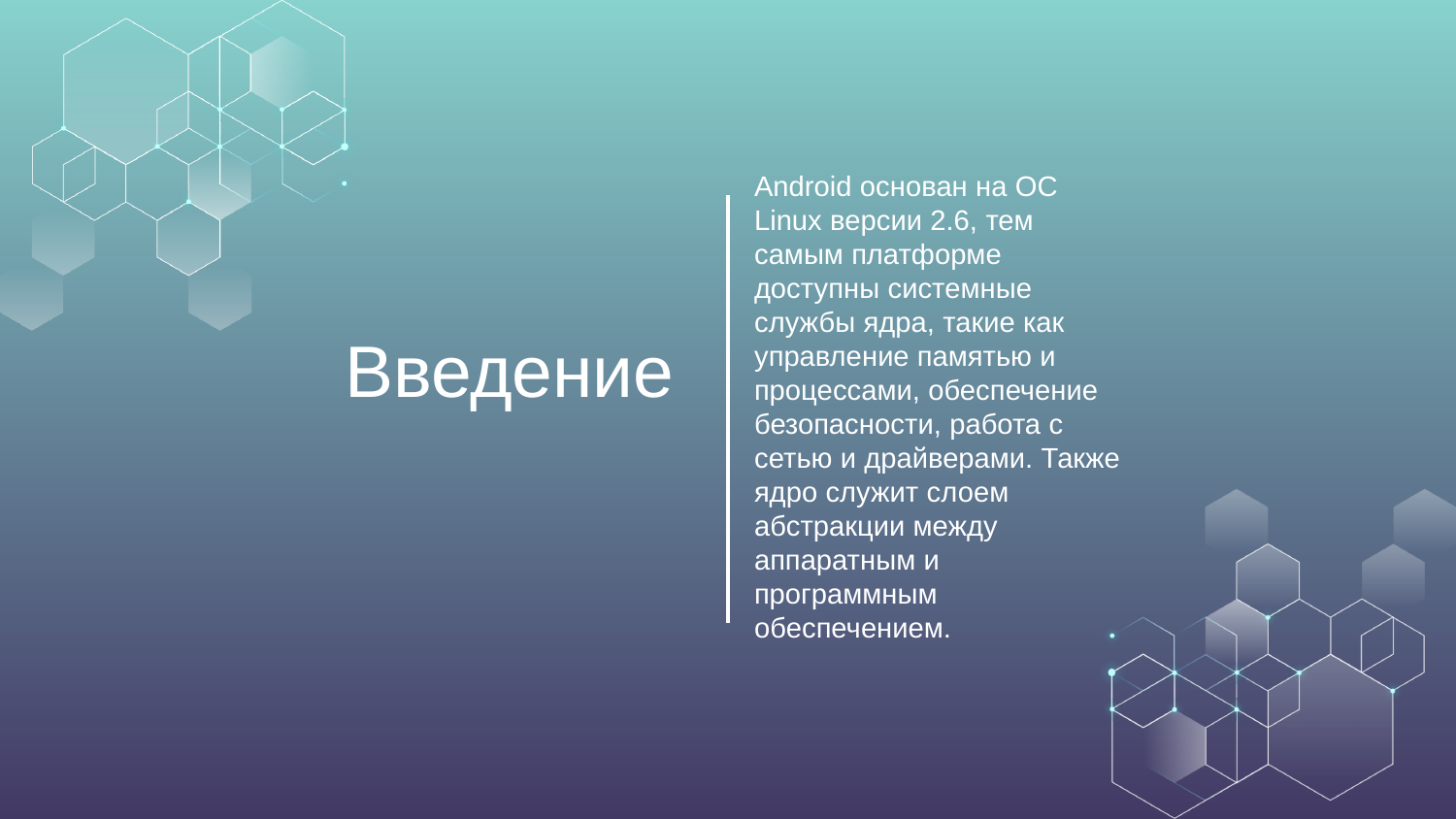

Android основан на ОС Linux версии 2.6, тем самым платформе доступны системные службы ядра, такие как управление памятью и процессами, обеспечение безопасности, работа с сетью и драйверами. Также ядро служит слоем абстракции между аппаратным и программным обеспечением.
# Введение